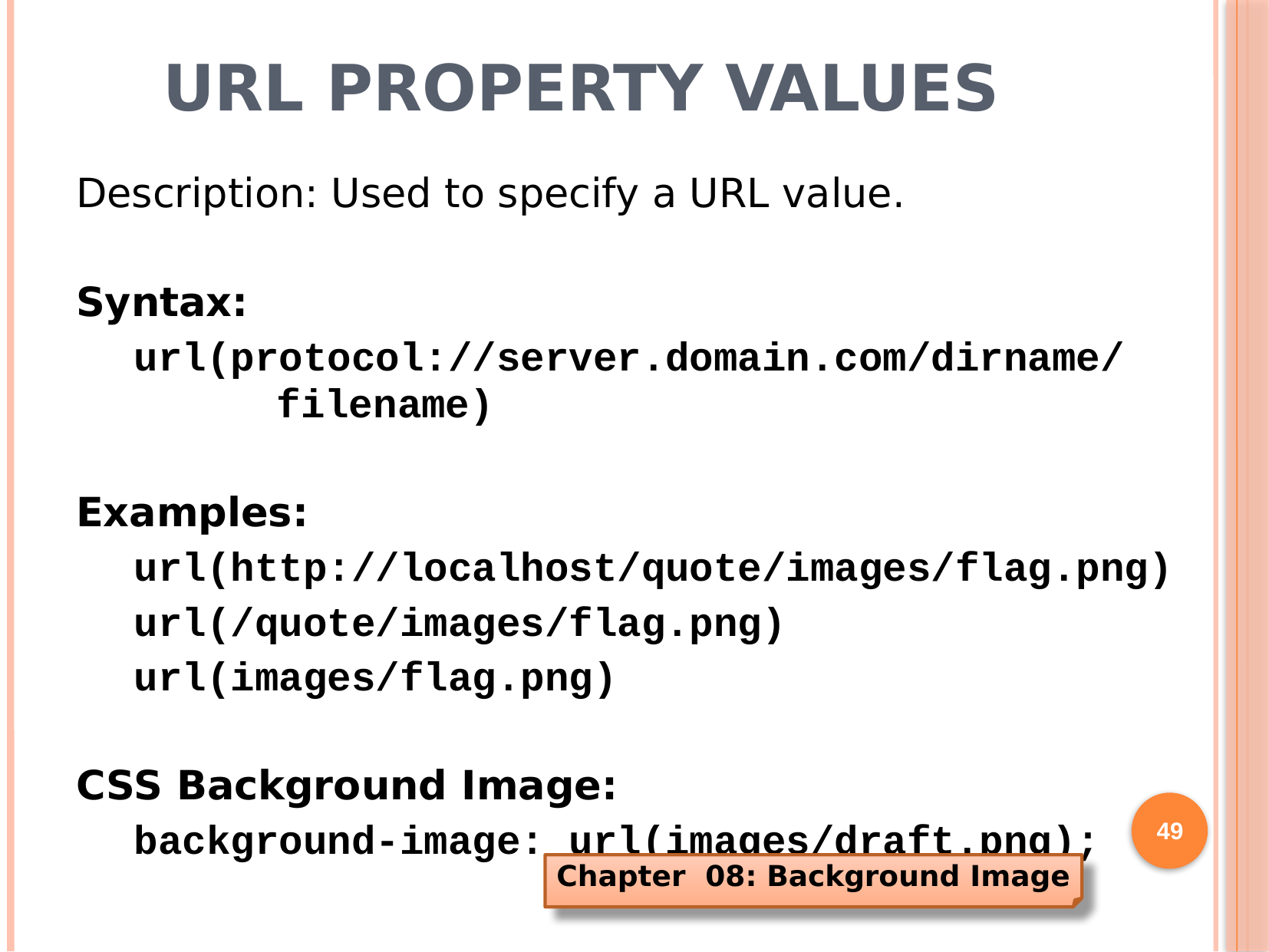

# URL Property Values
Description: Used to specify a URL value.

Syntax:
url(protocol://server.domain.com/dirname/filename)

Examples:
url(http://localhost/quote/images/flag.png)
url(/quote/images/flag.png)
url(images/flag.png)

CSS Background Image:
background-image: url(images/draft.png);
49
Chapter  08: Background Image